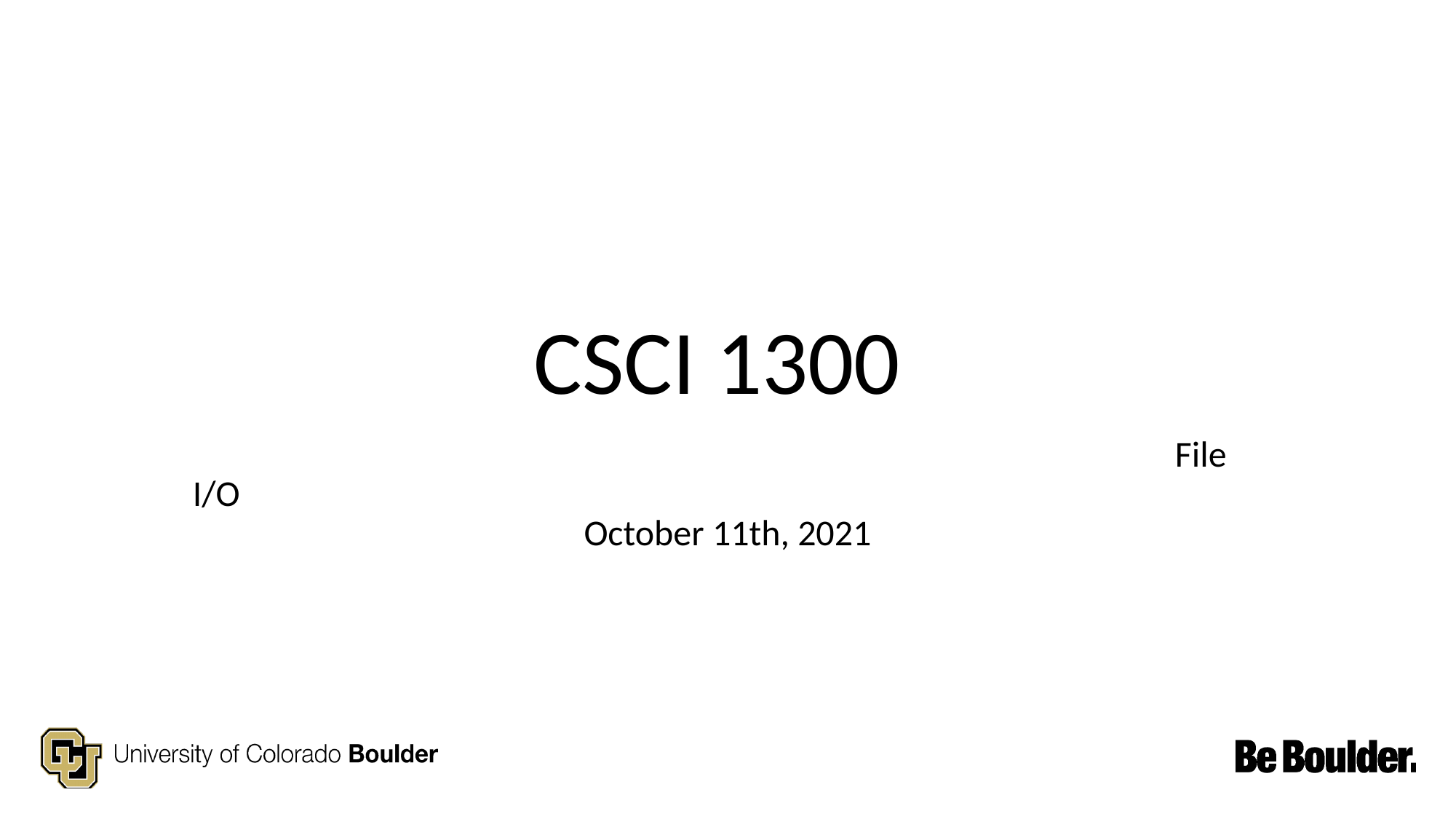

# CSCI 1300
									File I/O
October 11th, 2021